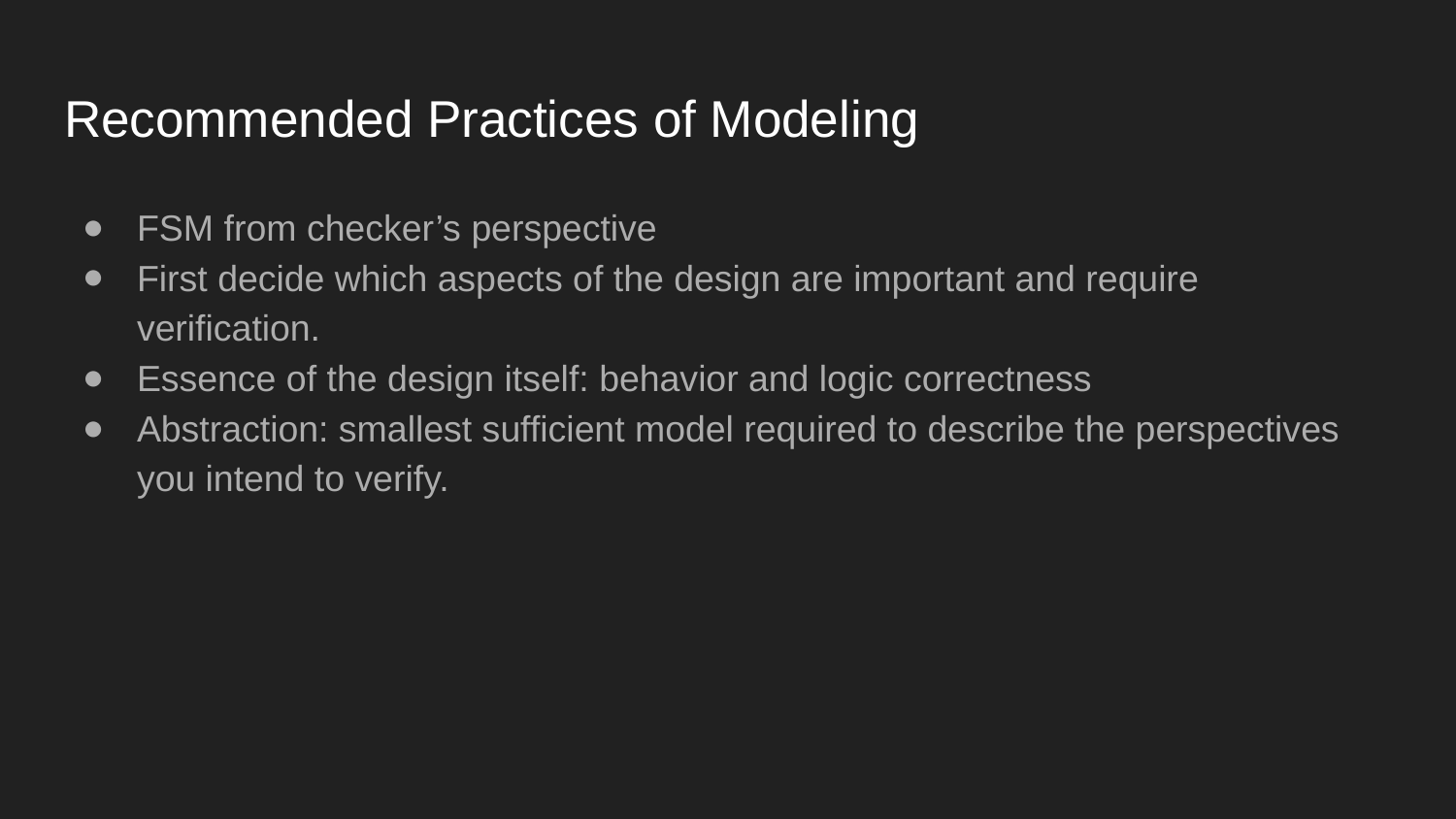

# Recommended Practices of Modeling
FSM from checker’s perspective
First decide which aspects of the design are important and require verification.
Essence of the design itself: behavior and logic correctness
Abstraction: smallest sufficient model required to describe the perspectives you intend to verify.